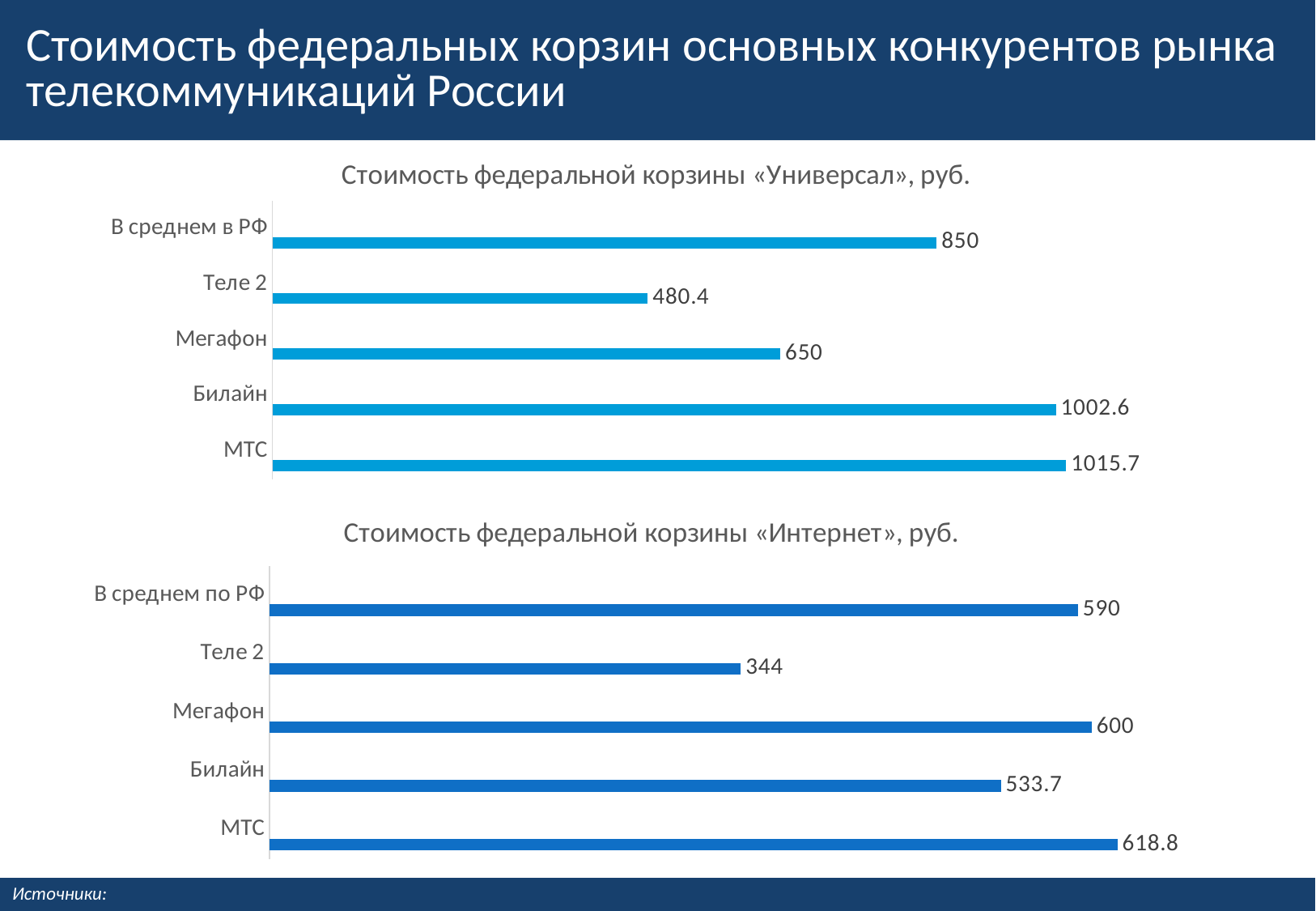

# Стоимость федеральных корзин основных конкурентов рынка телекоммуникаций России

### Chart: Стоимость федеральной корзины «Универсал», руб.

| Category | Ряд 1 | Столбец1 | Столбец2 |
|---|---|---|---|
| МТС | 1015.7 | None | None |
| Билайн | 1002.6 | None | None |
| Мегафон | 650.0 | None | None |
| Теле 2 | 480.4 | None | None |
| В среднем в РФ | 850.0 | None | None |

### Chart: Стоимость федеральной корзины «Интернет», руб.

| Category | Ряд 1 | Столбец1 | Столбец2 |
|---|---|---|---|
| МТС | 618.8 | None | None |
| Билайн | 533.7 | None | None |
| Мегафон | 600.0 | None | None |
| Теле 2 | 344.0 | None | None |
| В среднем по РФ | 590.0 | None | None |
Источники:
15